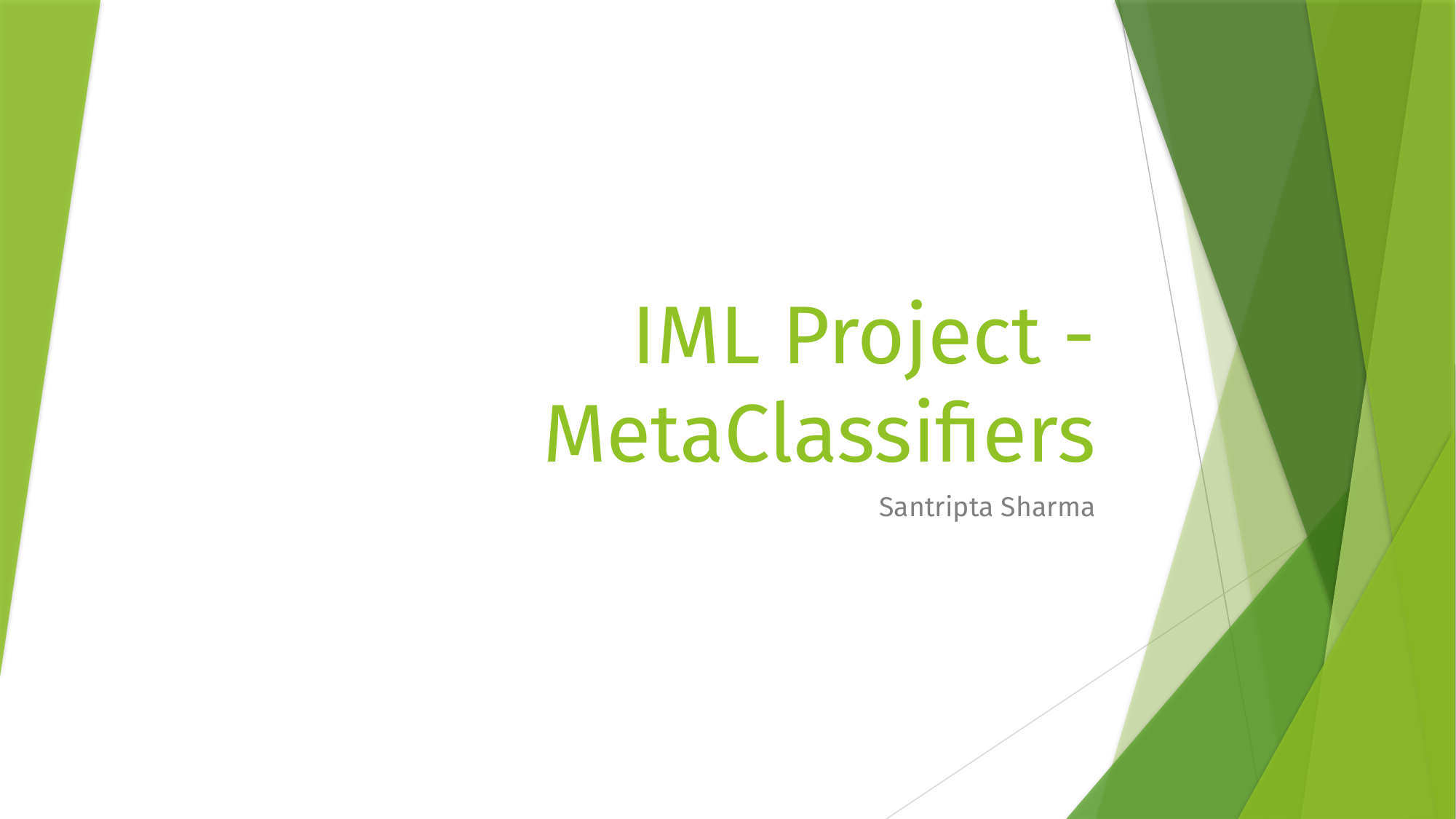

# IML Project - MetaClassifiers
Santripta Sharma